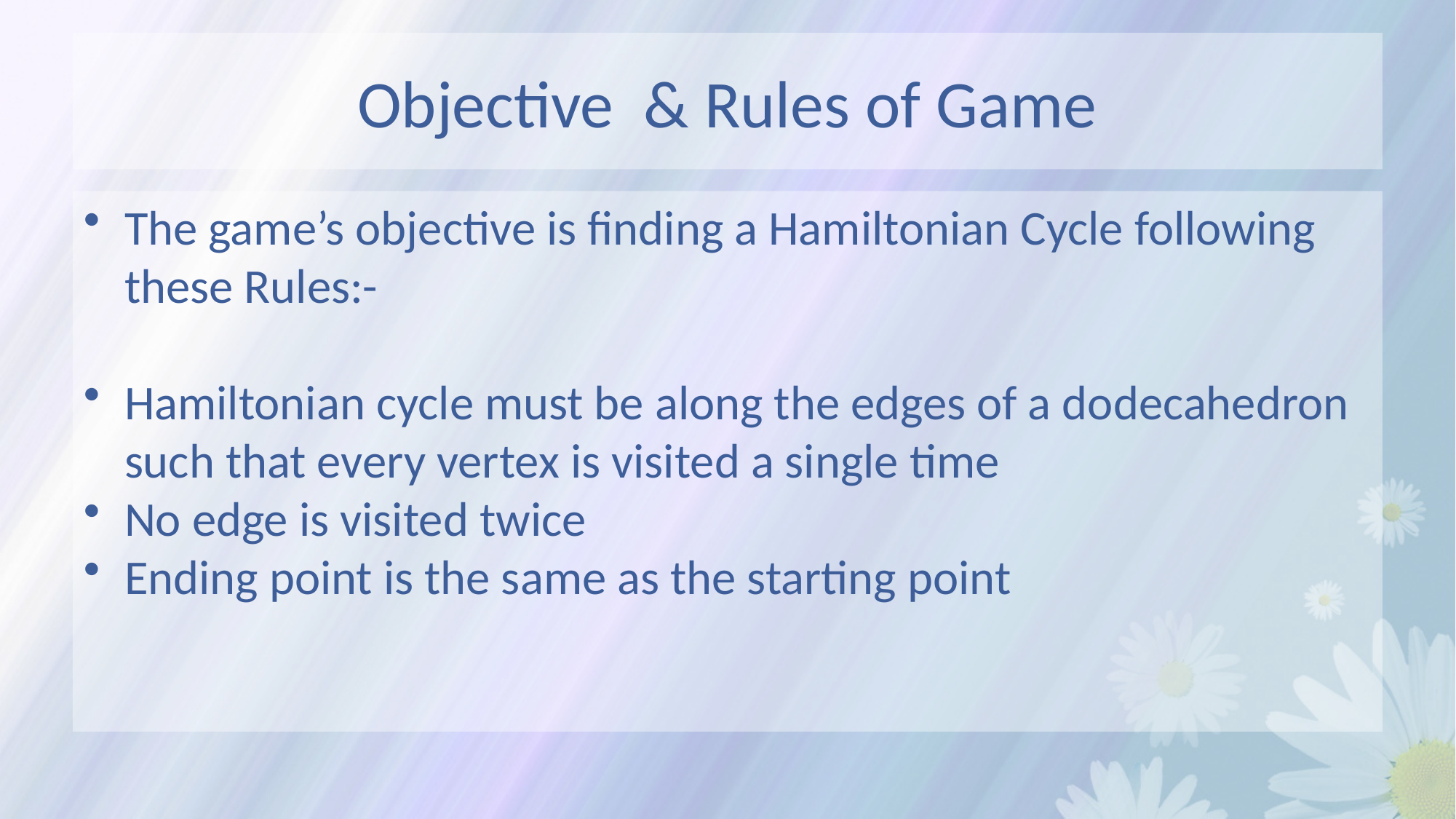

# Objective  & Rules of Game
The game’s objective is finding a Hamiltonian Cycle following these Rules:-

Hamiltonian cycle must be along the edges of a dodecahedron such that every vertex is visited a single time
No edge is visited twice
Ending point is the same as the starting point